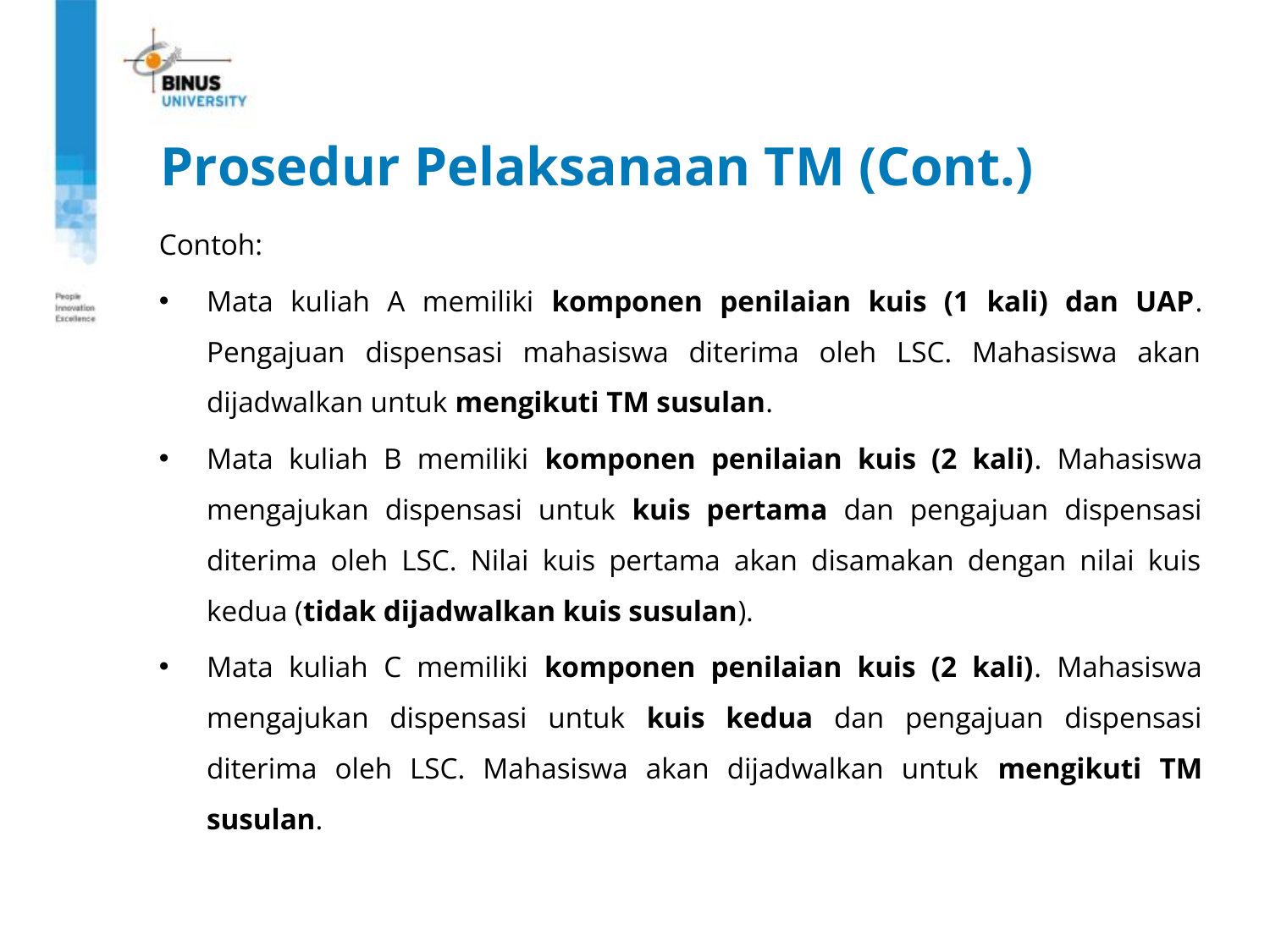

Prosedur Pelaksanaan TM (Cont.)
Contoh:
Mata kuliah A memiliki komponen penilaian kuis (1 kali) dan UAP. Pengajuan dispensasi mahasiswa diterima oleh LSC. Mahasiswa akan dijadwalkan untuk mengikuti TM susulan.
Mata kuliah B memiliki komponen penilaian kuis (2 kali). Mahasiswa mengajukan dispensasi untuk kuis pertama dan pengajuan dispensasi diterima oleh LSC. Nilai kuis pertama akan disamakan dengan nilai kuis kedua (tidak dijadwalkan kuis susulan).
Mata kuliah C memiliki komponen penilaian kuis (2 kali). Mahasiswa mengajukan dispensasi untuk kuis kedua dan pengajuan dispensasi diterima oleh LSC. Mahasiswa akan dijadwalkan untuk mengikuti TM susulan.